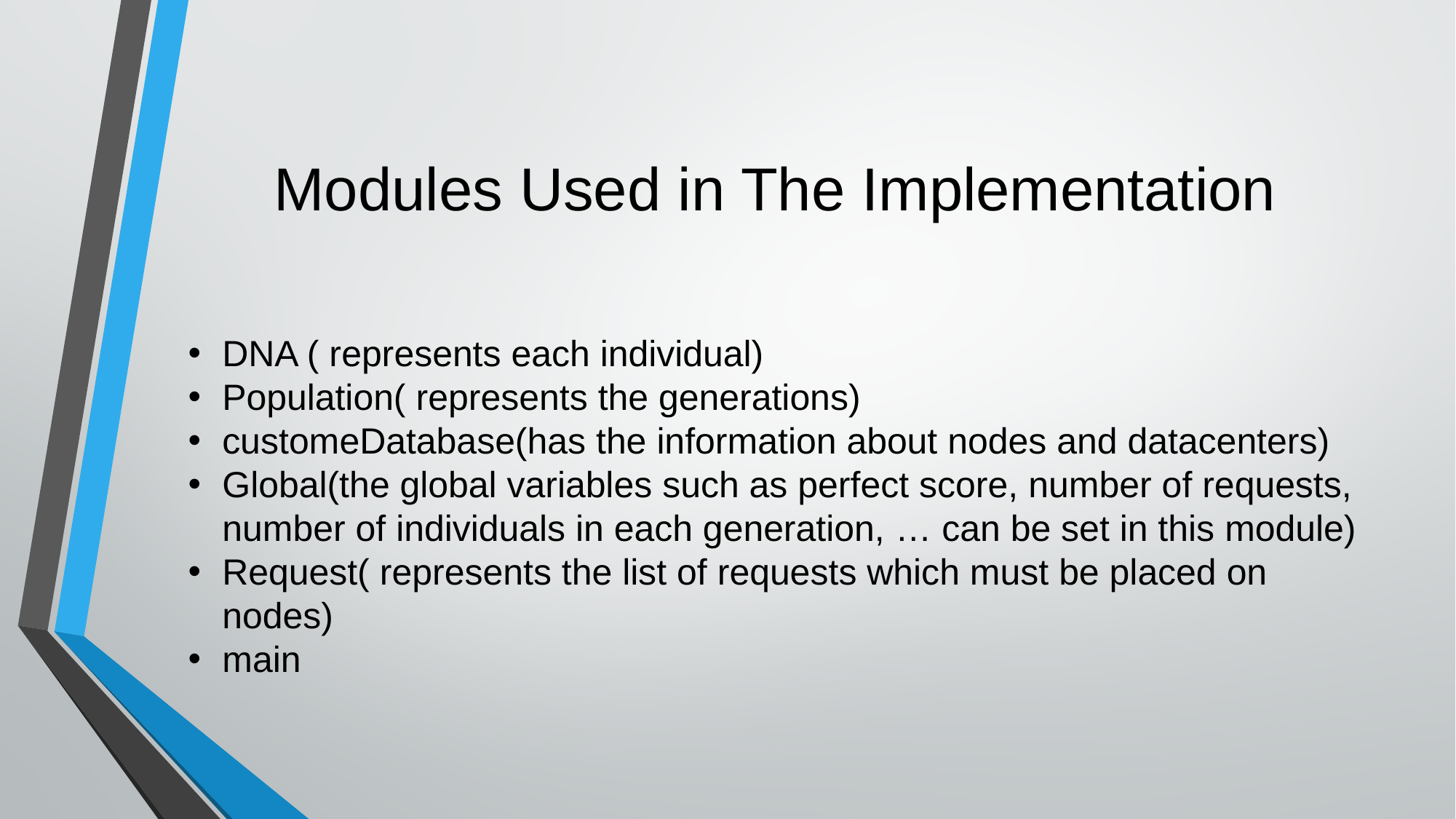

# Modules Used in The Implementation
DNA ( represents each individual)
Population( represents the generations)
customeDatabase(has the information about nodes and datacenters)
Global(the global variables such as perfect score, number of requests, number of individuals in each generation, … can be set in this module)
Request( represents the list of requests which must be placed on nodes)
main